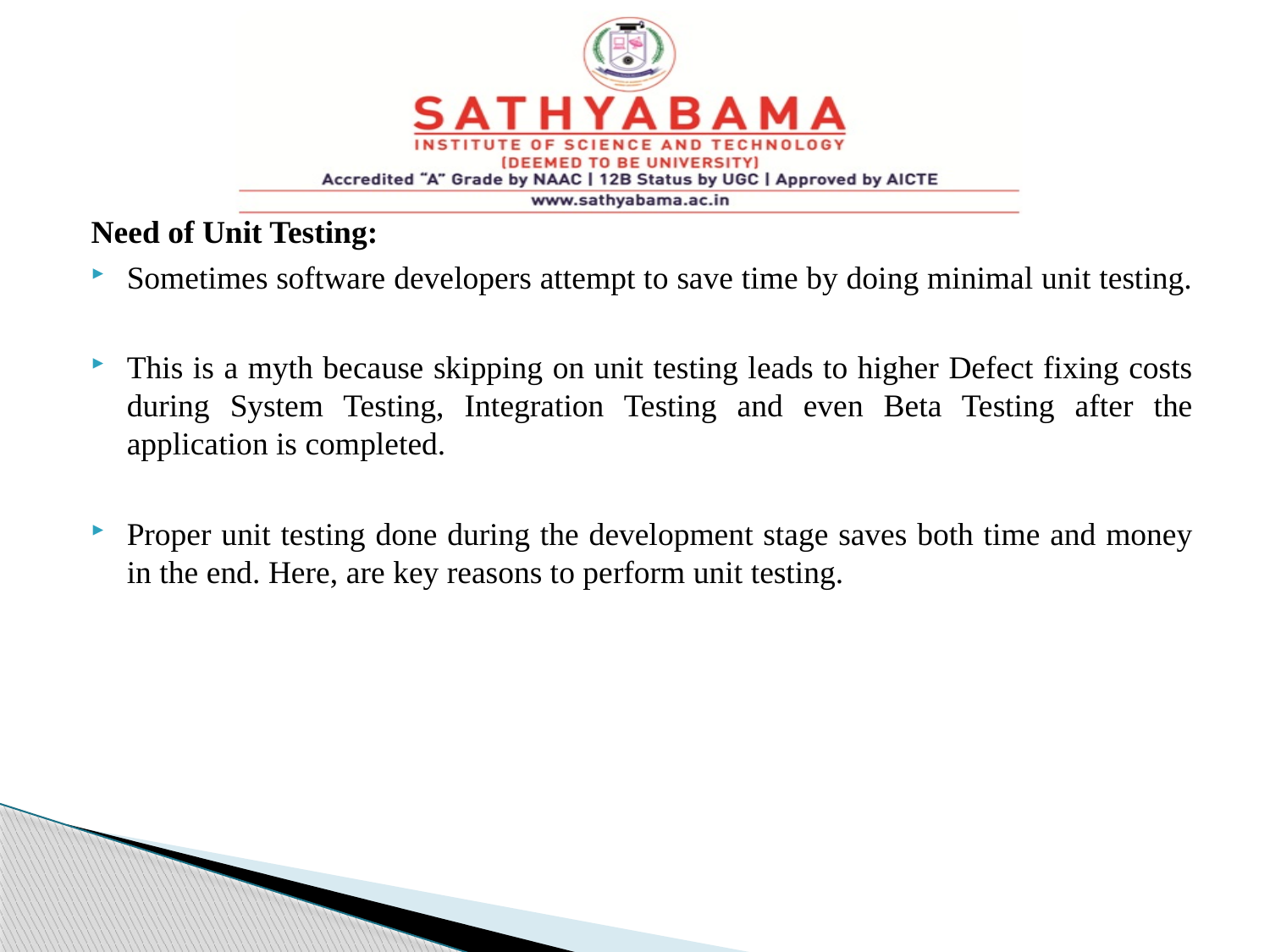

#
Need of Unit Testing:
Sometimes software developers attempt to save time by doing minimal unit testing.

This is a myth because skipping on unit testing leads to higher Defect fixing costs during System Testing, Integration Testing and even Beta Testing after the application is completed.

Proper unit testing done during the development stage saves both time and money in the end. Here, are key reasons to perform unit testing.